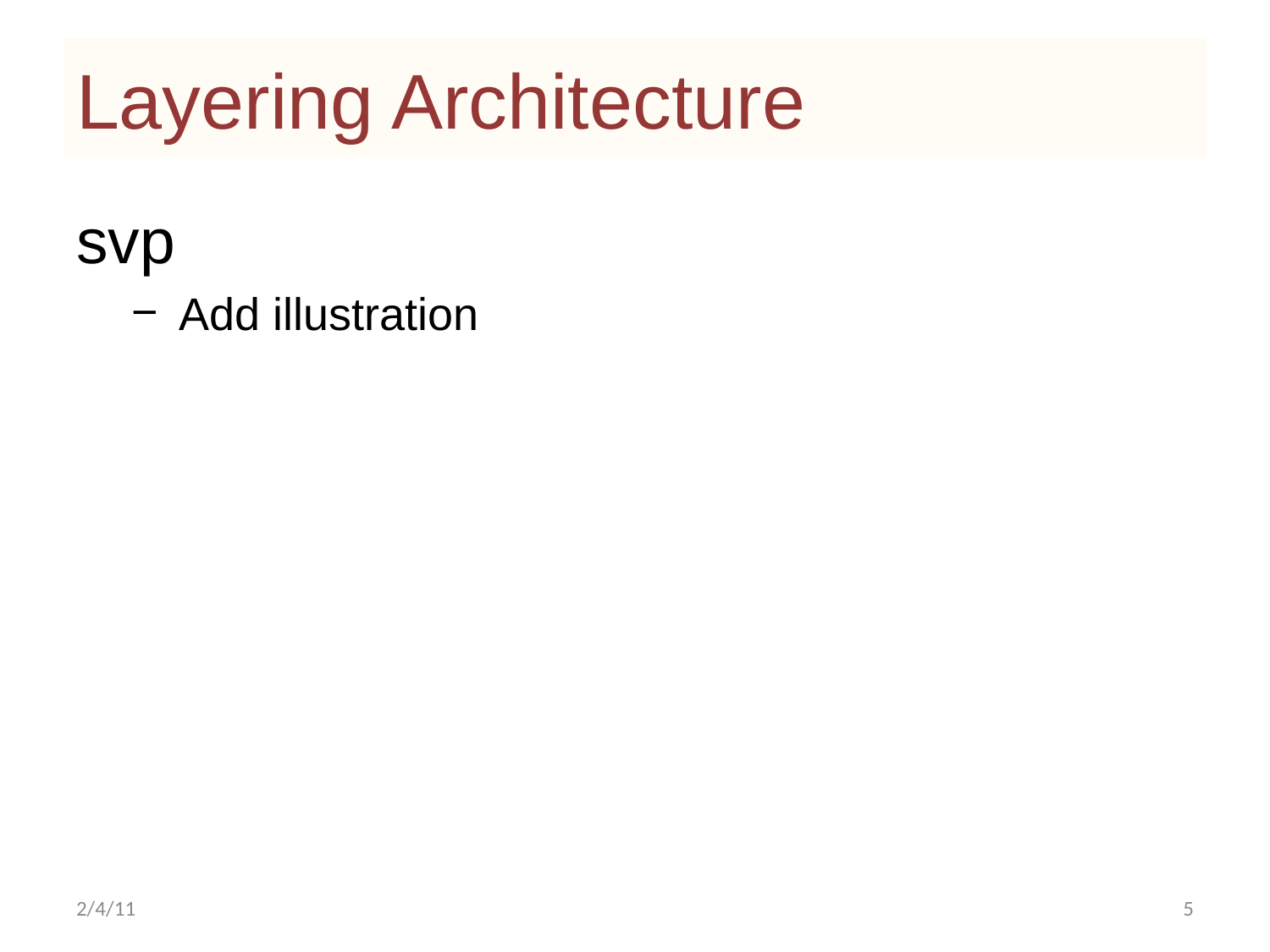

# Layering Architecture
svp
Add illustration
2/4/11
5